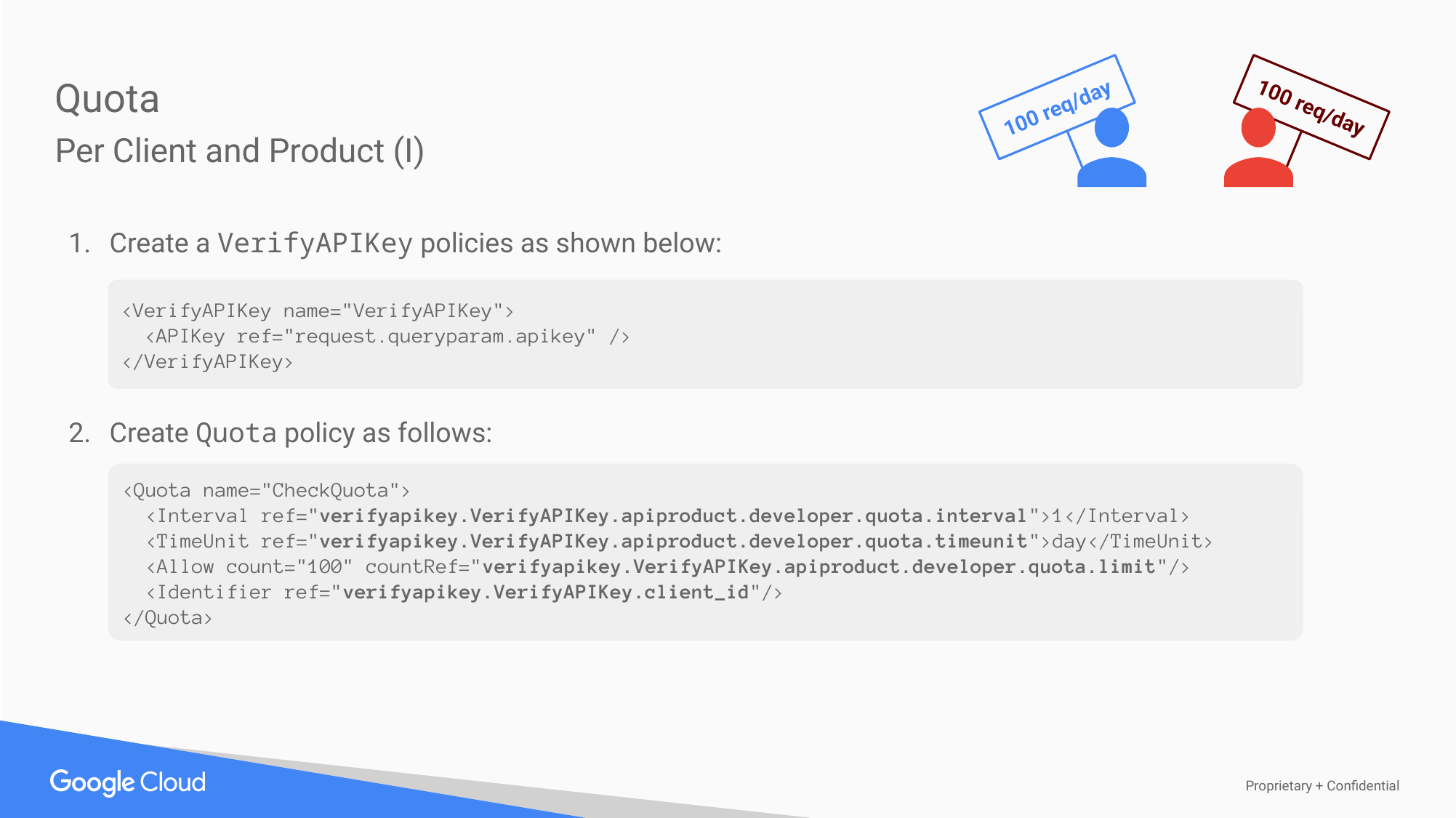

Quota
Per Client and Product (I)
100 req/day
100 req/day

Create a VerifyAPIKey policies as shown below:

<VerifyAPIKey name="VerifyAPIKey">
  <APIKey ref="request.queryparam.apikey" />
</VerifyAPIKey>
Create Quota policy as follows:

<Quota name="CheckQuota">
  <Interval ref="verifyapikey.VerifyAPIKey.apiproduct.developer.quota.interval">1</Interval>
  <TimeUnit ref="verifyapikey.VerifyAPIKey.apiproduct.developer.quota.timeunit">day</TimeUnit>
  <Allow count="100" countRef="verifyapikey.VerifyAPIKey.apiproduct.developer.quota.limit"/>
  <Identifier ref="verifyapikey.VerifyAPIKey.client_id"/>
</Quota>